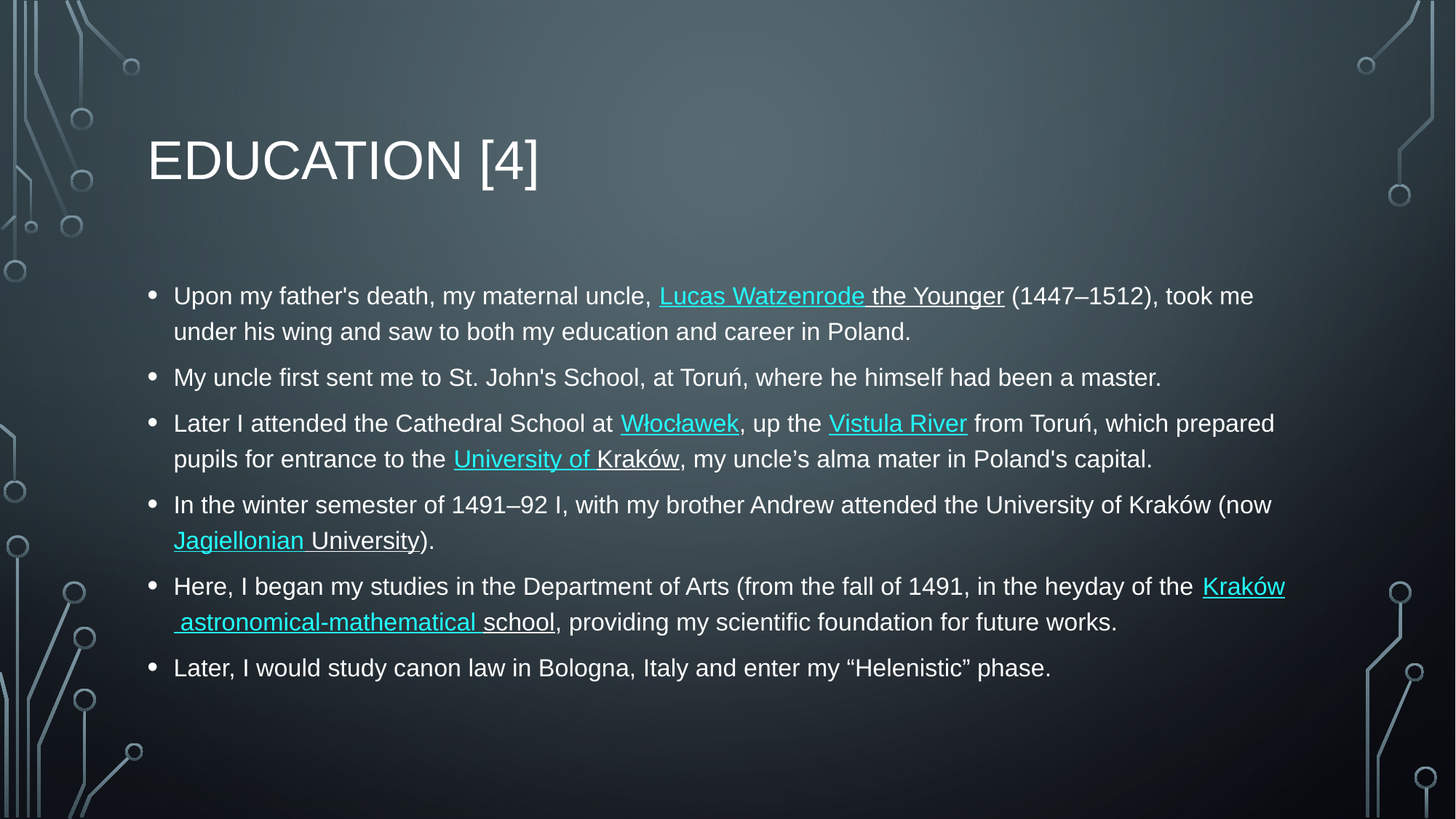

# EDUcation [4]
Upon my father's death, my maternal uncle, Lucas Watzenrode the Younger (1447–1512), took me under his wing and saw to both my education and career in Poland.
My uncle first sent me to St. John's School, at Toruń, where he himself had been a master.
Later I attended the Cathedral School at Włocławek, up the Vistula River from Toruń, which prepared pupils for entrance to the University of Kraków, my uncle’s alma mater in Poland's capital.
In the winter semester of 1491–92 I, with my brother Andrew attended the University of Kraków (now Jagiellonian University).
Here, I began my studies in the Department of Arts (from the fall of 1491, in the heyday of the Kraków astronomical-mathematical school, providing my scientific foundation for future works.
Later, I would study canon law in Bologna, Italy and enter my “Helenistic” phase.